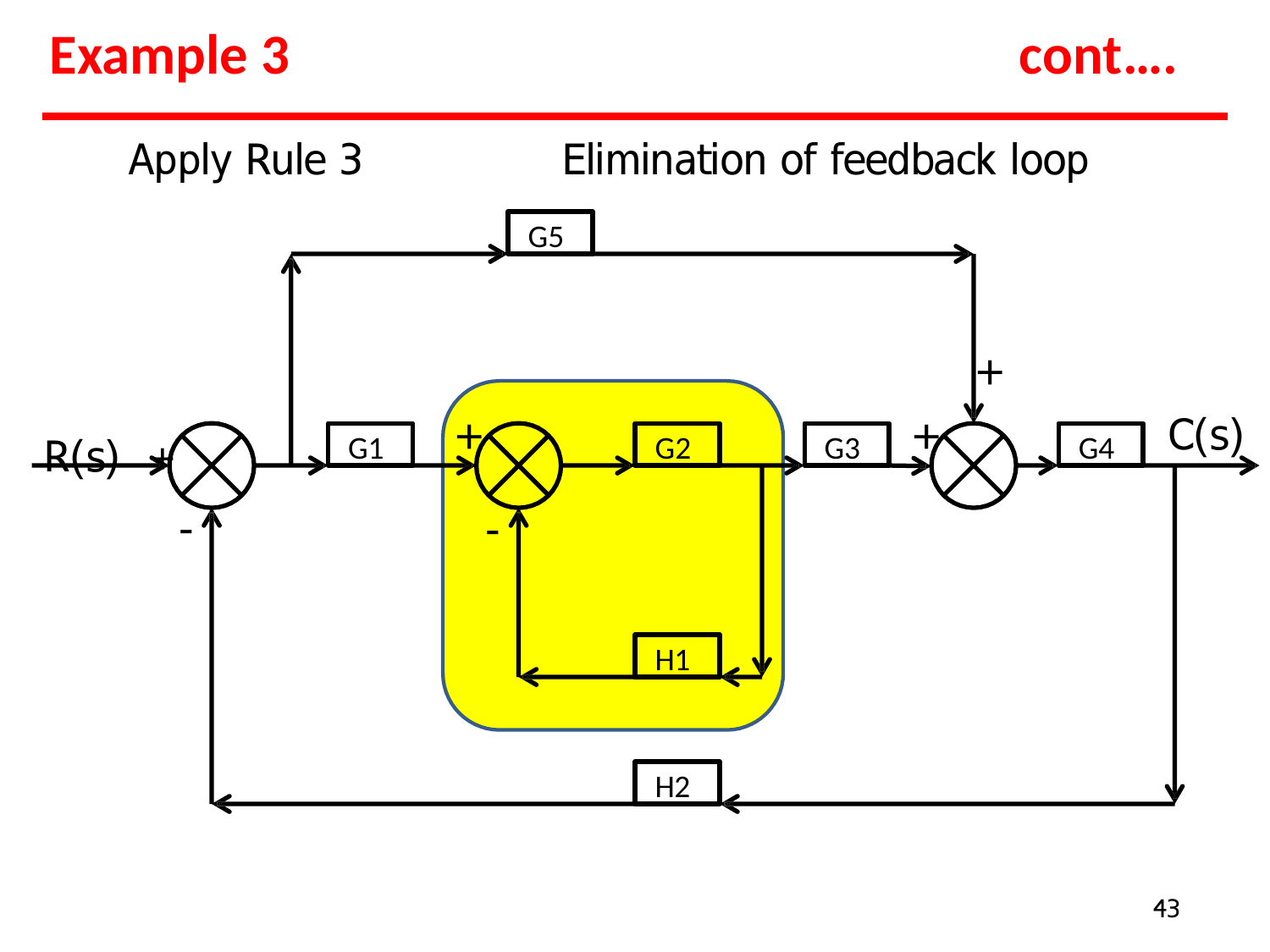

# Example 3
cont….

Apply Rule 3
Elimination of feedback loop
G5

+

C(s)
R(s)	+
+
+

G1

G2
G3

G4

-
-

H1

H2

43